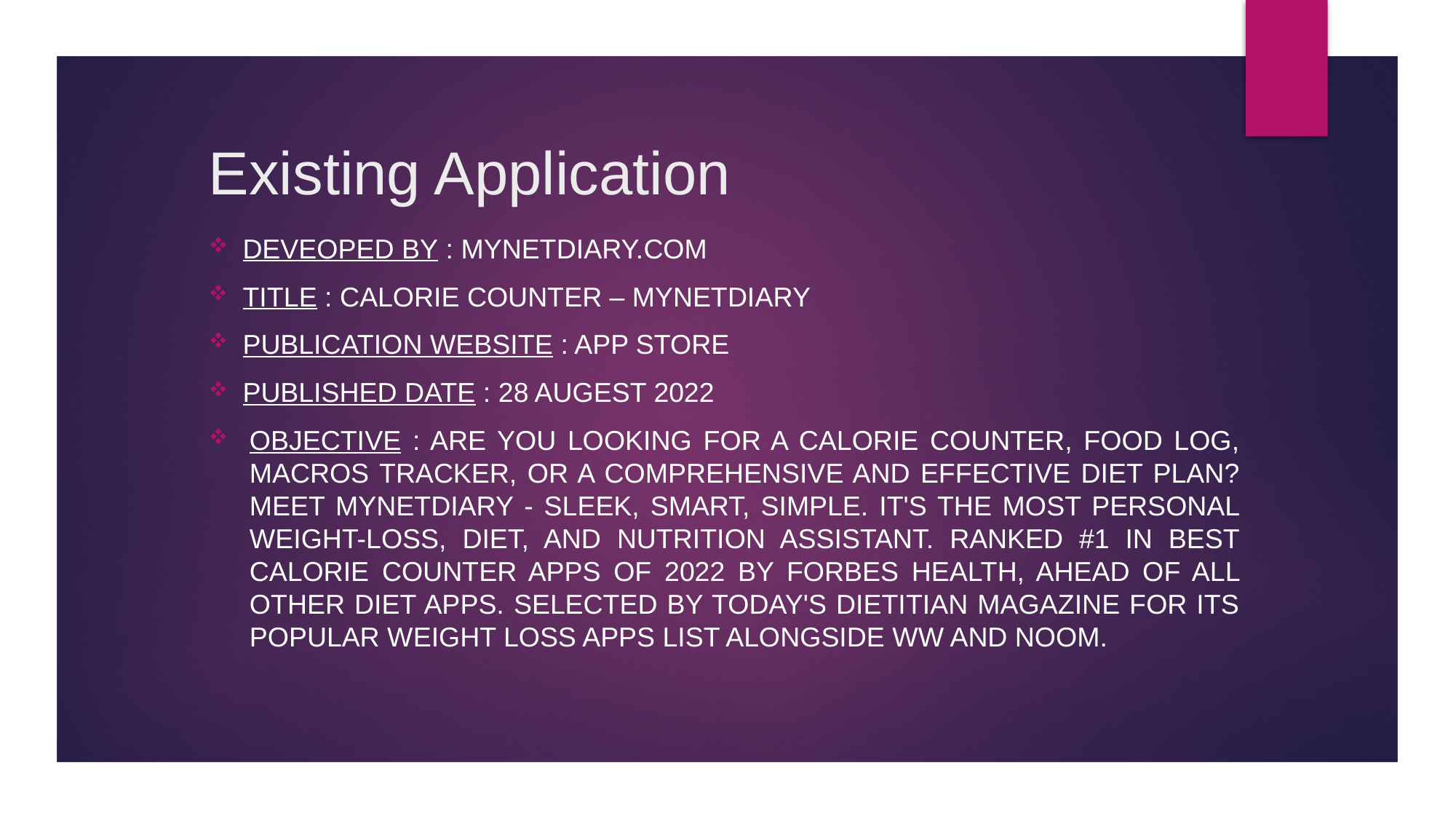

# Existing Application
Deveoped by : Mynetdiary.com
Title : calorie counter – mynetdiary
Publication website : app store
Published date : 28 augest 2022
Objective : Are you looking for a calorie counter, food log, macros tracker, or a comprehensive and effective diet plan? Meet MyNetDiary - sleek, smart, simple. It's the most personal weight-loss, diet, and nutrition assistant. Ranked #1 in Best Calorie Counter Apps of 2022 by Forbes Health, ahead of all other diet apps. Selected by Today's Dietitian Magazine for its Popular Weight Loss Apps list alongside WW and Noom.